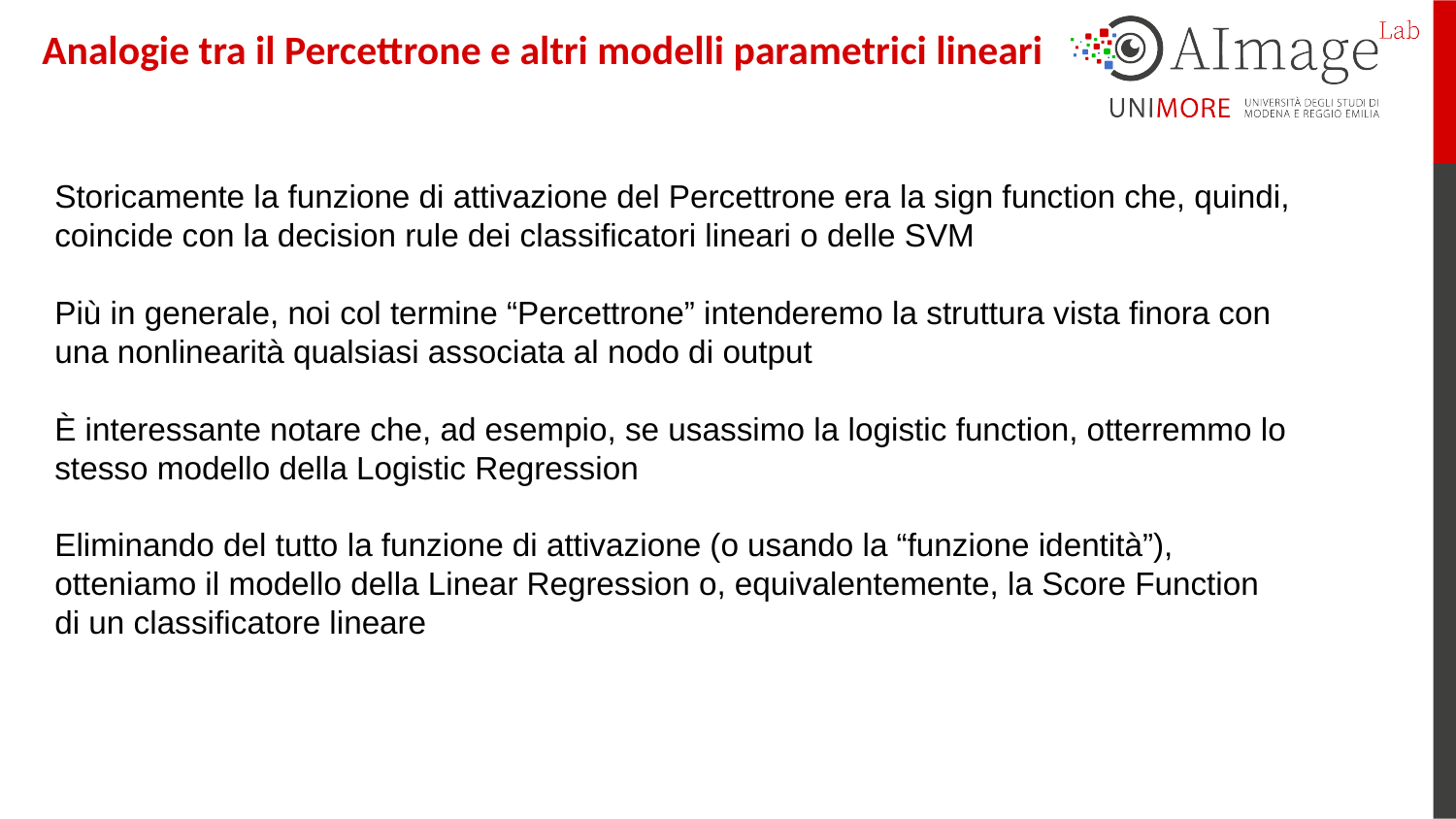

Analogie tra il Percettrone e altri modelli parametrici lineari
Storicamente la funzione di attivazione del Percettrone era la sign function che, quindi, coincide con la decision rule dei classificatori lineari o delle SVM

Più in generale, noi col termine “Percettrone” intenderemo la struttura vista finora con una nonlinearità qualsiasi associata al nodo di output

È interessante notare che, ad esempio, se usassimo la logistic function, otterremmo lo stesso modello della Logistic Regression

Eliminando del tutto la funzione di attivazione (o usando la “funzione identità”), otteniamo il modello della Linear Regression o, equivalentemente, la Score Function di un classificatore lineare